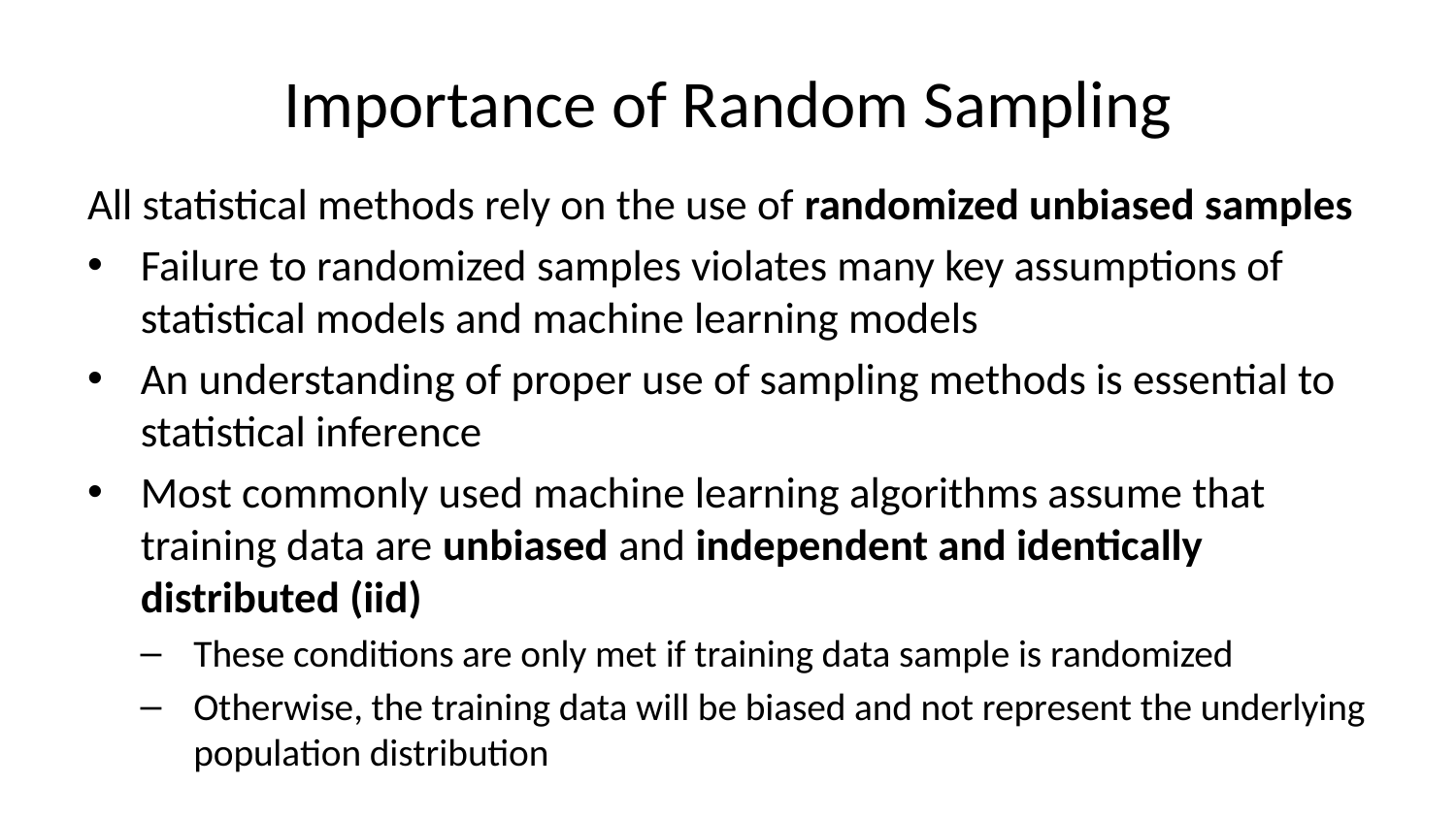

# Importance of Random Sampling
All statistical methods rely on the use of randomized unbiased samples
Failure to randomized samples violates many key assumptions of statistical models and machine learning models
An understanding of proper use of sampling methods is essential to statistical inference
Most commonly used machine learning algorithms assume that training data are unbiased and independent and identically distributed (iid)
These conditions are only met if training data sample is randomized
Otherwise, the training data will be biased and not represent the underlying population distribution